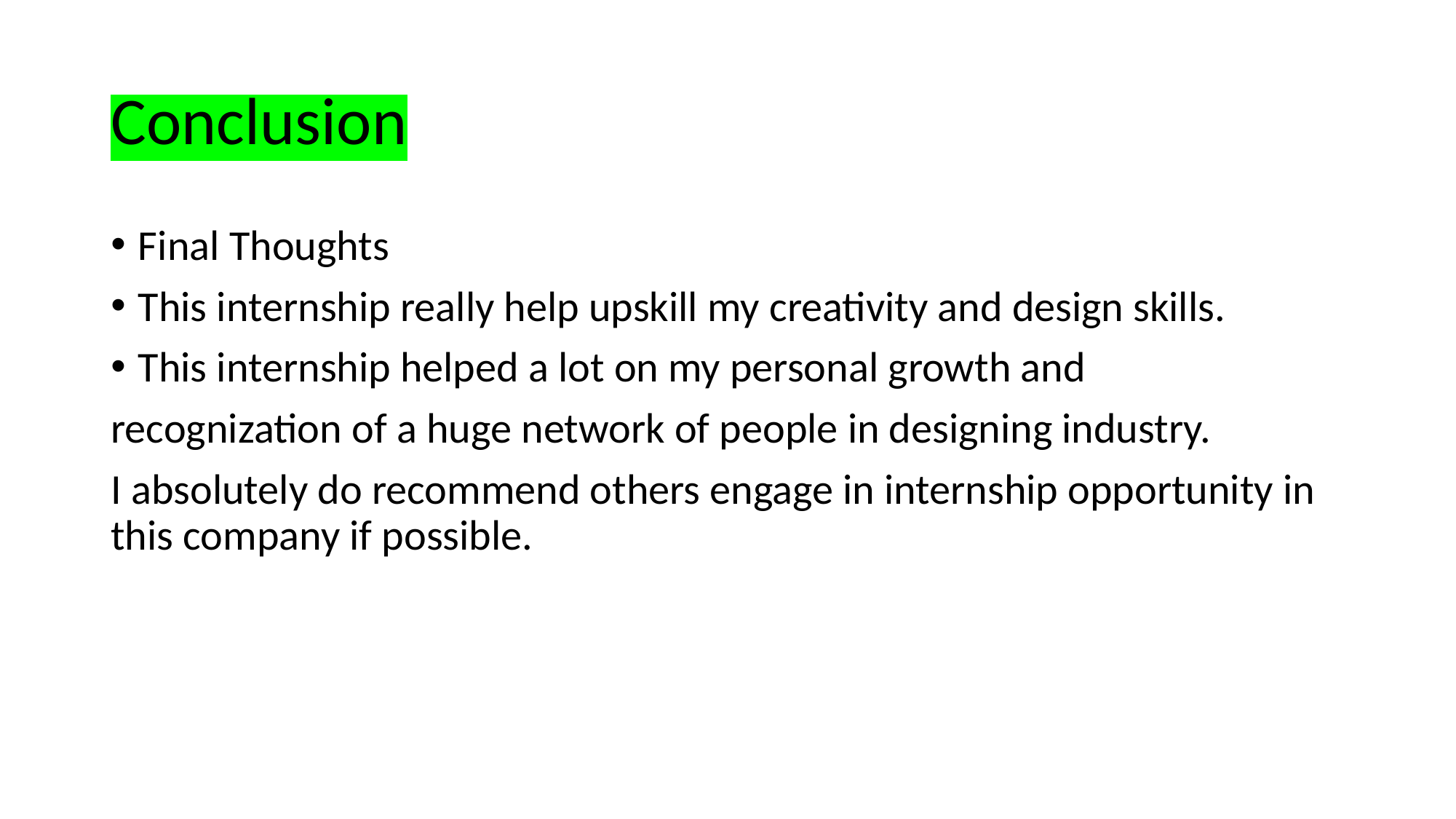

# Conclusion
Final Thoughts
This internship really help upskill my creativity and design skills.
This internship helped a lot on my personal growth and
recognization of a huge network of people in designing industry.
I absolutely do recommend others engage in internship opportunity in this company if possible.